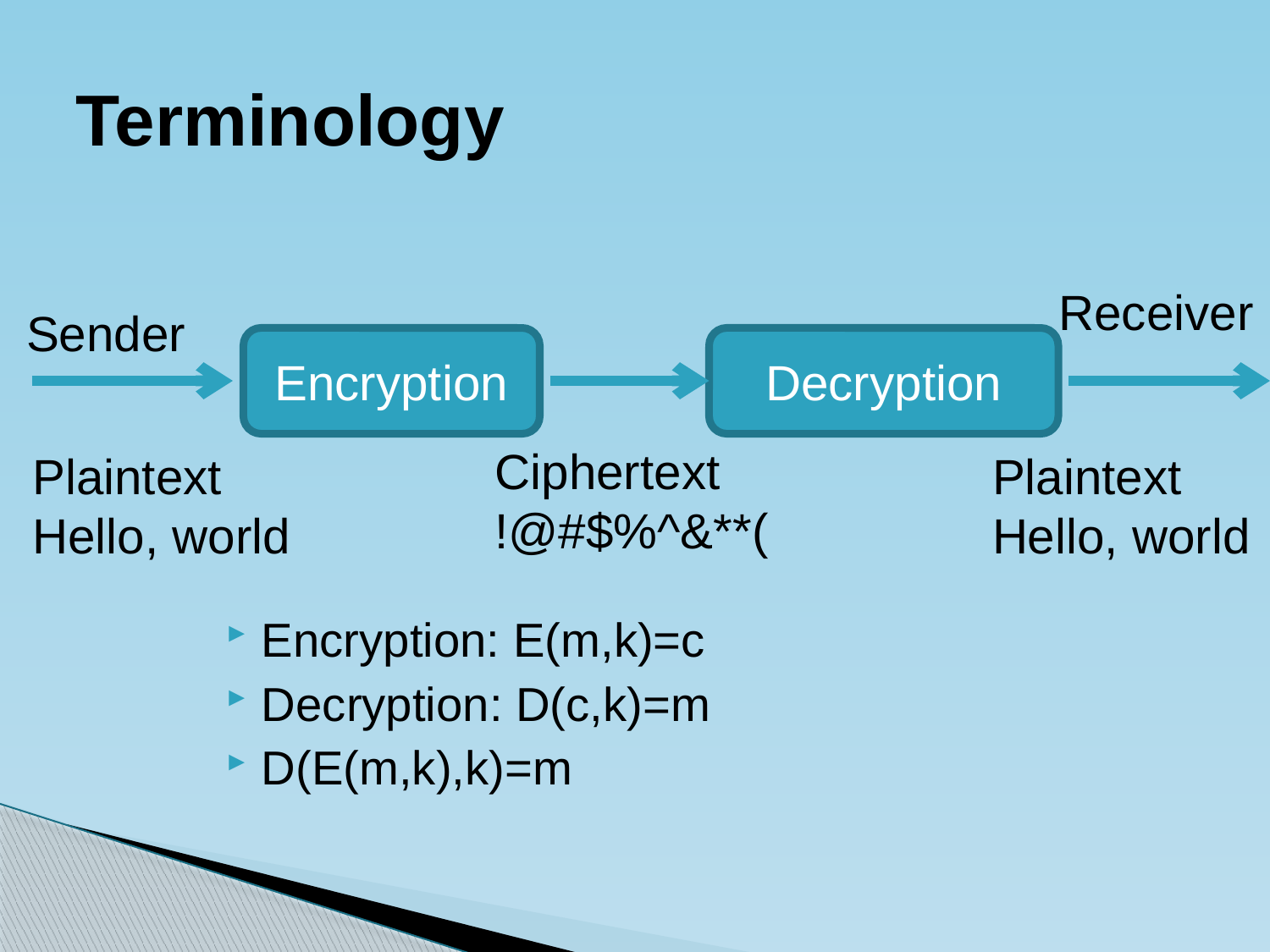

# Terminology
Receiver
Sender
Encryption
Decryption
Ciphertext
!@#$%^&**(
Plaintext
Hello, world
Plaintext
Hello, world
Encryption: E(m,k)=c
Decryption: D(c,k)=m
D(E(m,k),k)=m